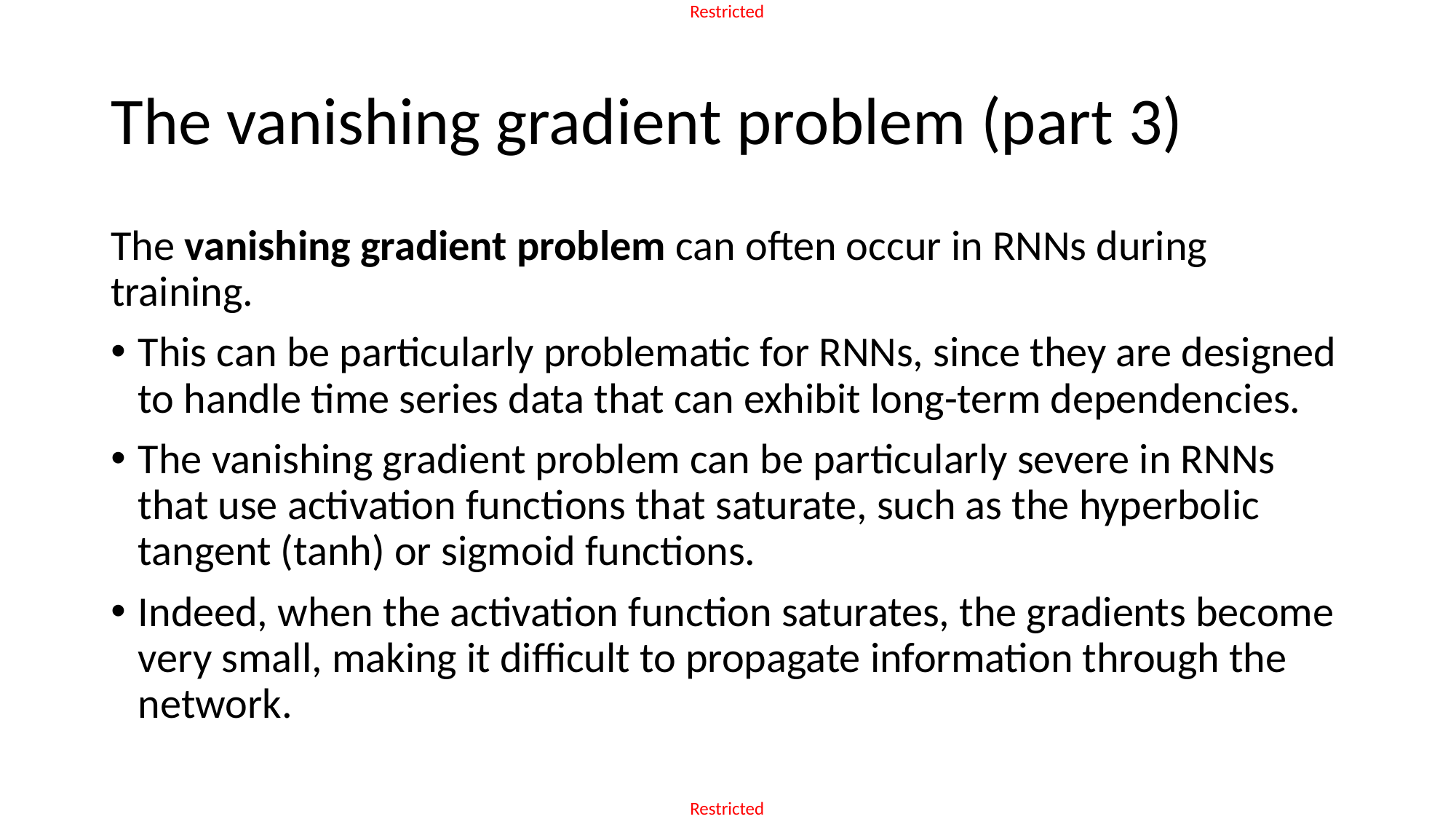

# The vanishing gradient problem (part 3)
The vanishing gradient problem can often occur in RNNs during training.
This can be particularly problematic for RNNs, since they are designed to handle time series data that can exhibit long-term dependencies.
The vanishing gradient problem can be particularly severe in RNNs that use activation functions that saturate, such as the hyperbolic tangent (tanh) or sigmoid functions.
Indeed, when the activation function saturates, the gradients become very small, making it difficult to propagate information through the network.